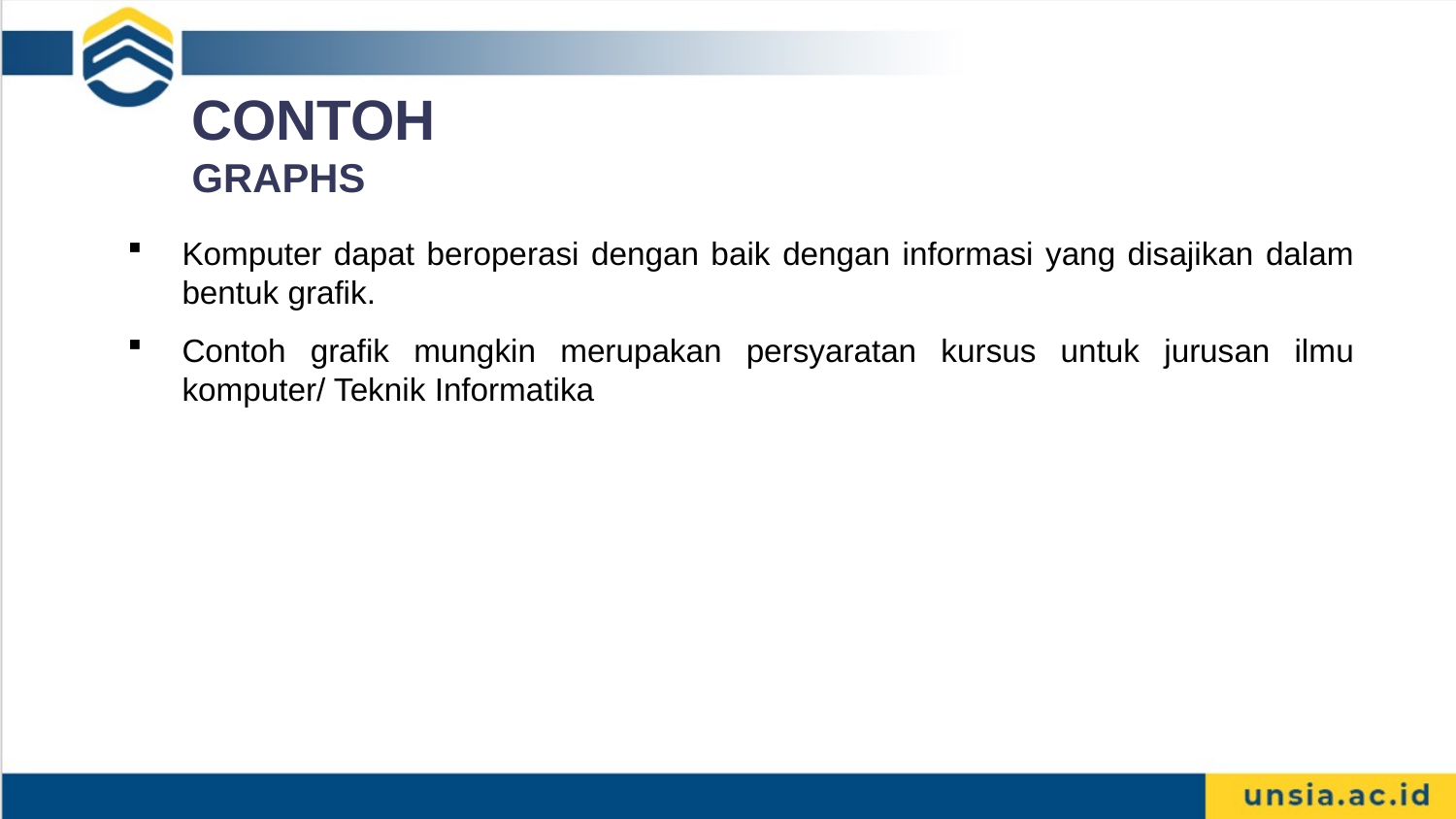

CONTOH
GRAPHS
Komputer dapat beroperasi dengan baik dengan informasi yang disajikan dalam bentuk grafik.

Contoh grafik mungkin merupakan persyaratan kursus untuk jurusan ilmu komputer/ Teknik Informatika